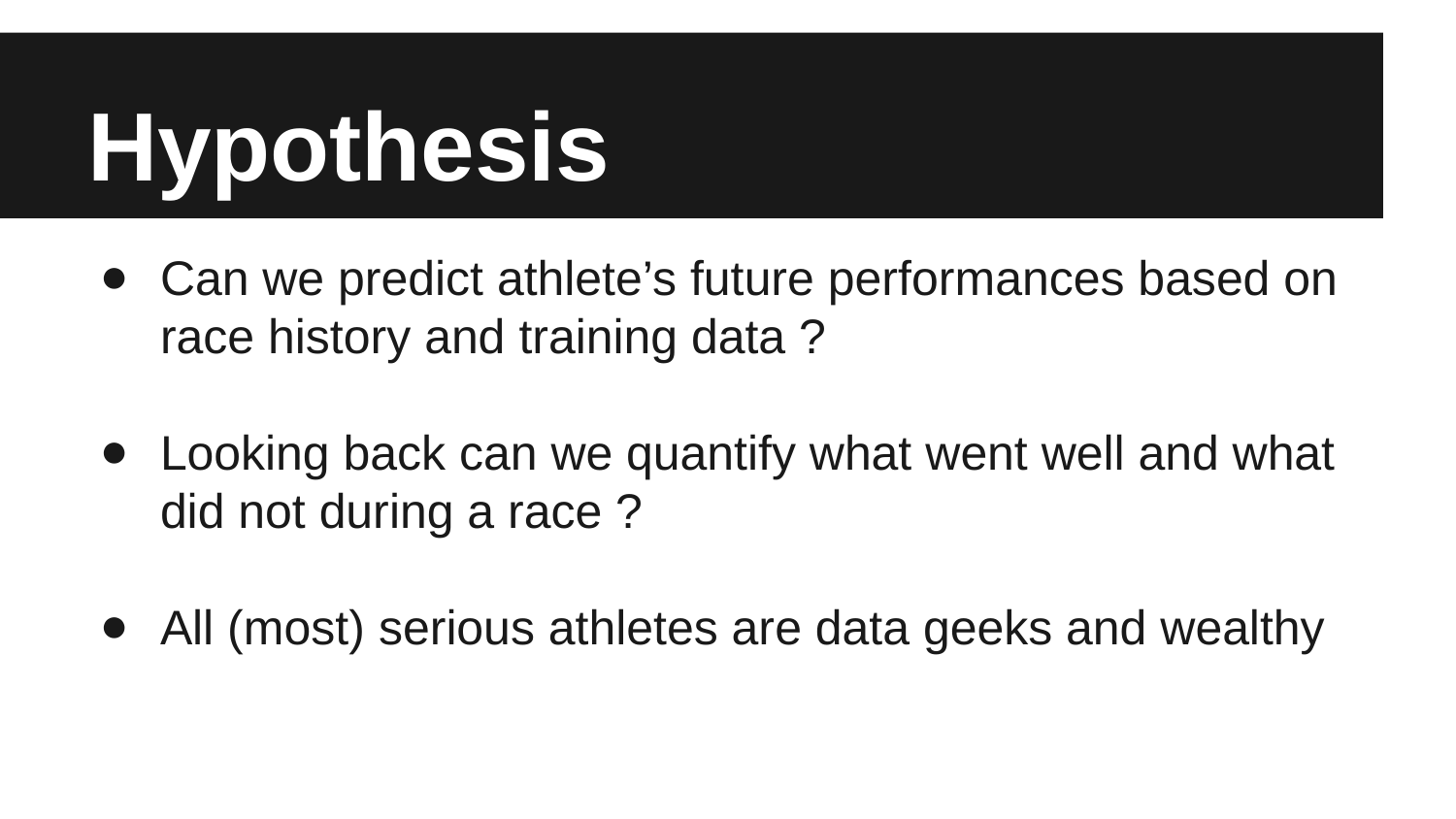

# Hypothesis
Can we predict athlete’s future performances based on race history and training data ?

Looking back can we quantify what went well and what did not during a race ?

All (most) serious athletes are data geeks and wealthy